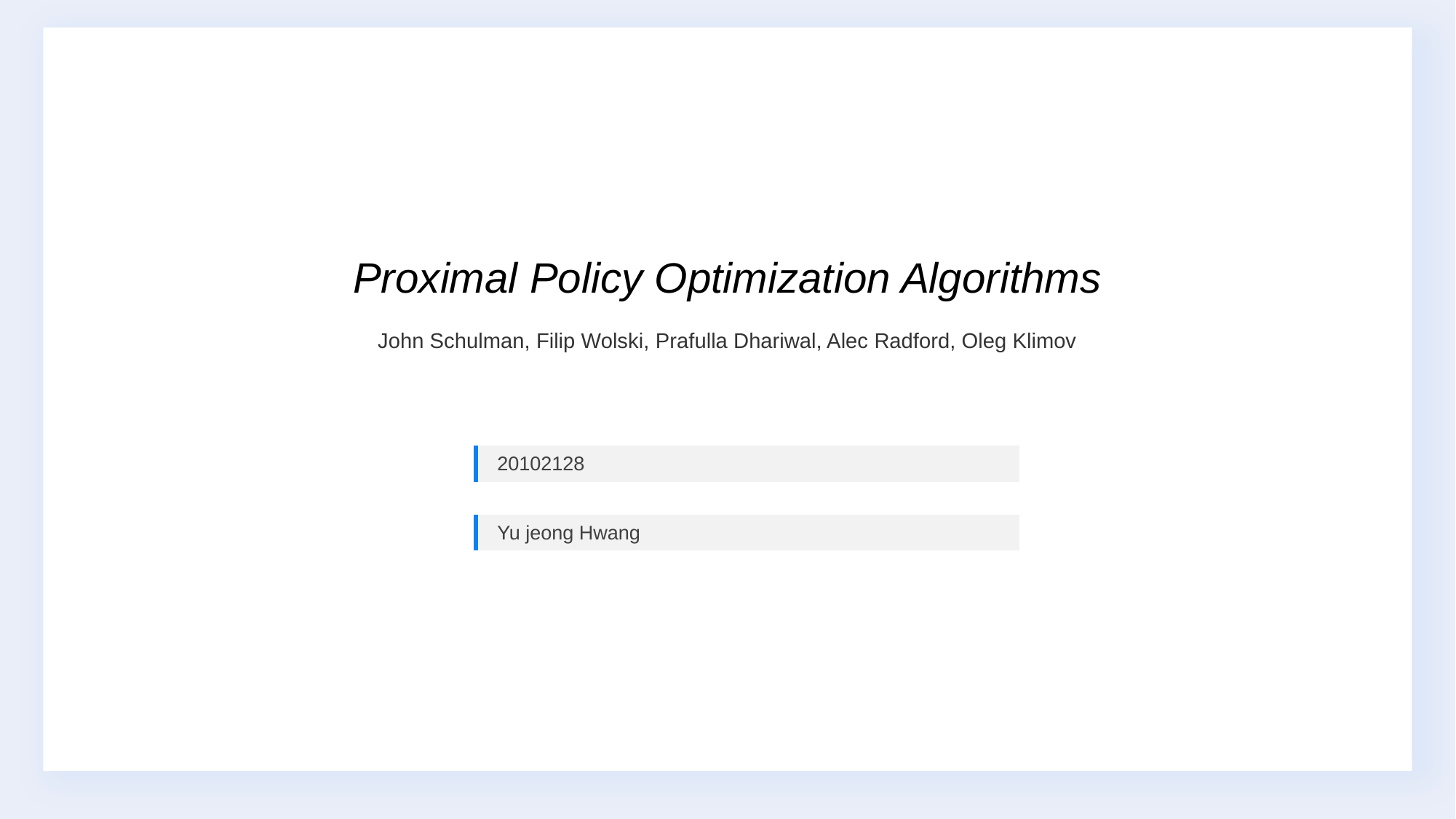

Proximal Policy Optimization Algorithms

John Schulman, Filip Wolski, Prafulla Dhariwal, Alec Radford, Oleg Klimov
| 20102128 |
| --- |
|  |
| Yu jeong Hwang |